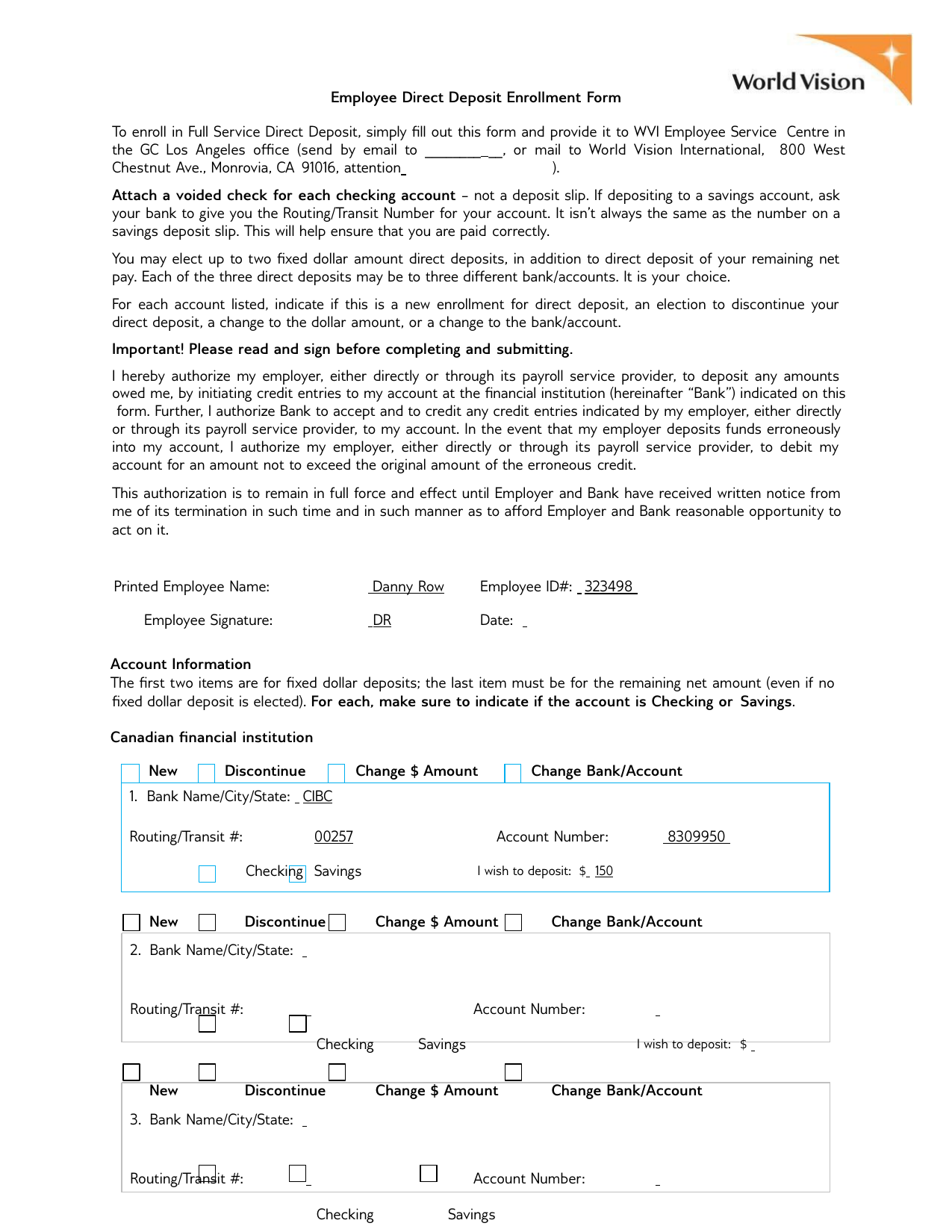

Employee Direct Deposit Enrollment Form

To enroll in Full Service Direct Deposit, simply fill out this form and provide it to WVI Employee Service  Centre in the GC Los Angeles office (send by email to ________ __, or mail to World Vision International,  800 West Chestnut Ave., Monrovia, CA 91016, attention 	).
Attach a voided check for each checking account – not a deposit slip. If depositing to a savings account, ask  your bank to give you the Routing/Transit Number for your account. It isn’t always the same as the number on a  savings deposit slip. This will help ensure that you are paid correctly.
You may elect up to two fixed dollar amount direct deposits, in addition to direct deposit of your remaining net  pay. Each of the three direct deposits may be to three different bank/accounts. It is your choice.
For each account listed, indicate if this is a new enrollment for direct deposit, an election to discontinue your  direct deposit, a change to the dollar amount, or a change to the bank/account.
Important! Please read and sign before completing and submitting.
I hereby authorize my employer, either directly or through its payroll service provider, to deposit any amounts  owed me, by initiating credit entries to my account at the financial institution (hereinafter “Bank”) indicated on this  form. Further, I authorize Bank to accept and to credit any credit entries indicated by my employer, either directly  or through its payroll service provider, to my account. In the event that my employer deposits funds erroneously  into my account, I authorize my employer, either directly or through its payroll service provider, to debit my  account for an amount not to exceed the original amount of the erroneous credit.
This authorization is to remain in full force and effect until Employer and Bank have received written notice from  me of its termination in such time and in such manner as to afford Employer and Bank reasonable opportunity to  act on it.

Printed Employee Name:	 Danny Row	Employee ID#:  323498 	           Employee Signature:	 DR	Date:

Account Information
The first two items are for fixed dollar deposits; the last item must be for the remaining net amount (even if no  fixed dollar deposit is elected). For each, make sure to indicate if the account is Checking or Savings.

Canadian financial institution
|  | New |  | Discontinue |  | Change $ Amount |  | Change Bank/Account |
| --- | --- | --- | --- | --- | --- | --- | --- |
| 1. Bank Name/City/State: CIBC Routing/Transit #: 00257 Account Number: 8309950 Checking Savings I wish to deposit: $ 150 |  |  |  |  |  |  |  |

New	Discontinue	Change $ Amount	Change Bank/Account
Bank Name/City/State:
Routing/Transit #:	 		Account Number: 		 	                                         Checking	Savings		I wish to deposit: $

New	Discontinue	Change $ Amount	Change Bank/Account
Bank Name/City/State:
Routing/Transit #:	 		Account Number: 	 	                                         Checking	Savings		I wish to deposit Remaining Net Amount